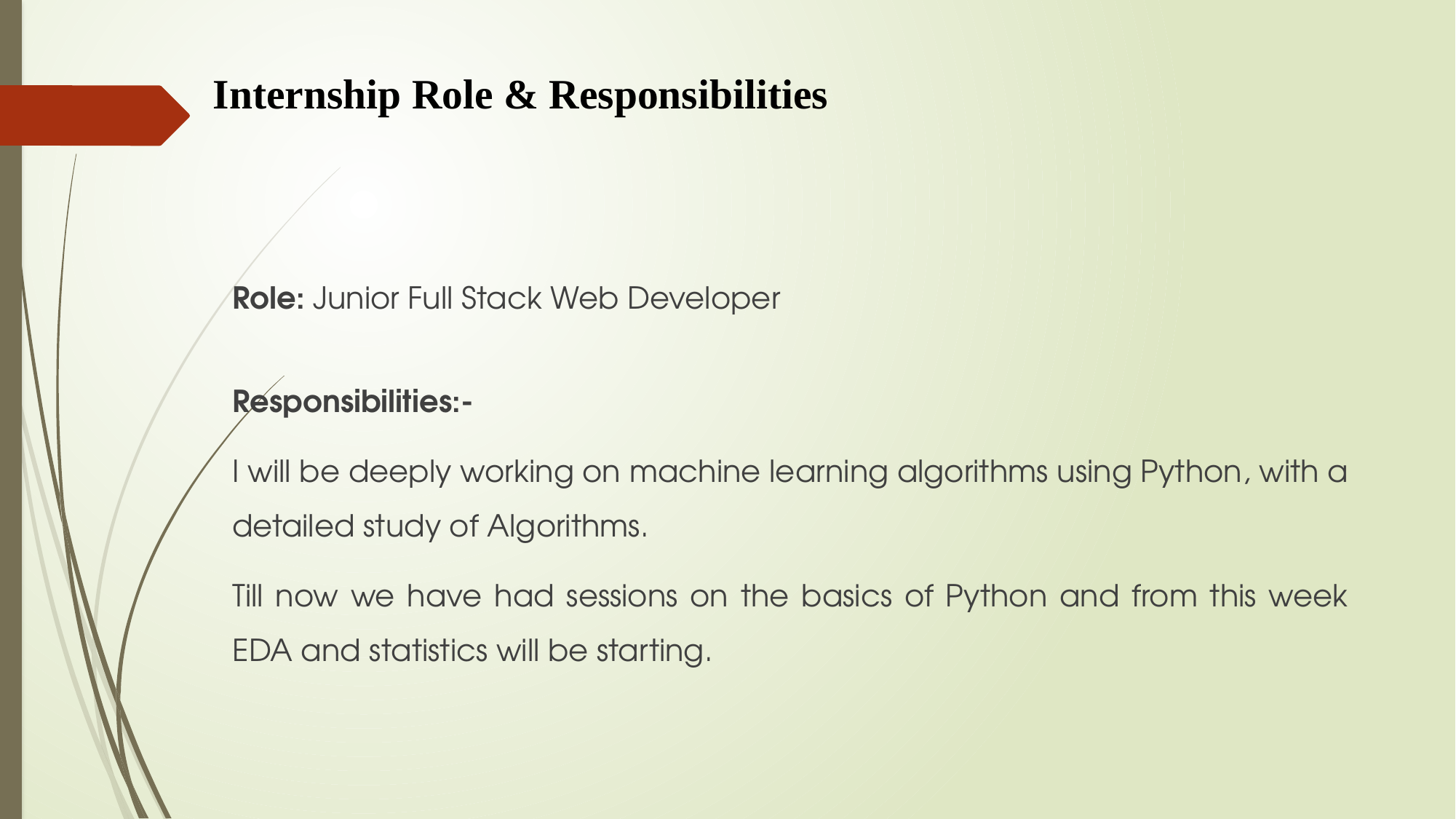

# Internship Role & Responsibilities
Role: Junior Full Stack Web Developer

Responsibilities:-
I will be deeply working on machine learning algorithms using Python, with a detailed study of Algorithms.
Till now we have had sessions on the basics of Python and from this week EDA and statistics will be starting.